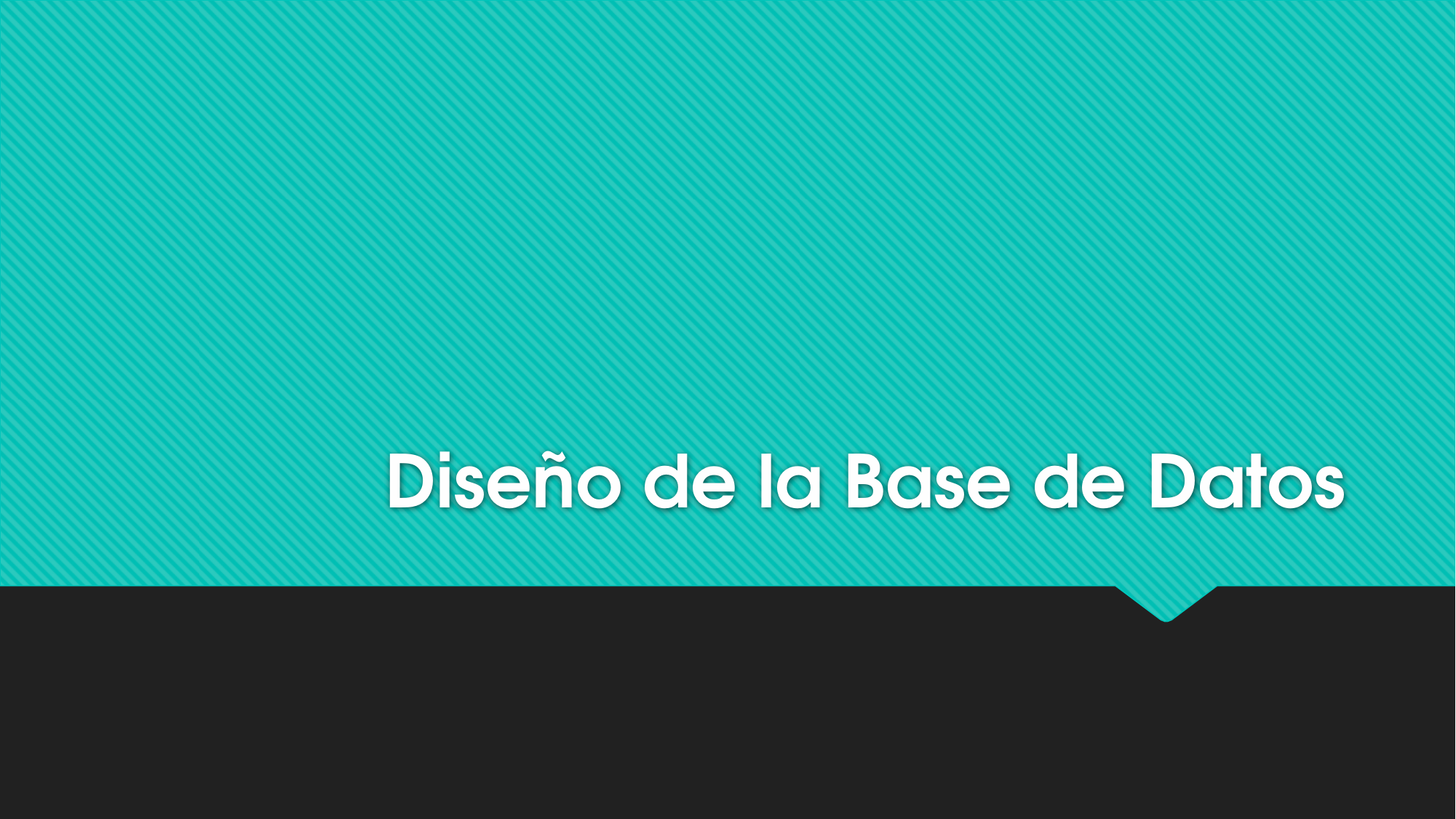

# Diseño de la Base de Datos